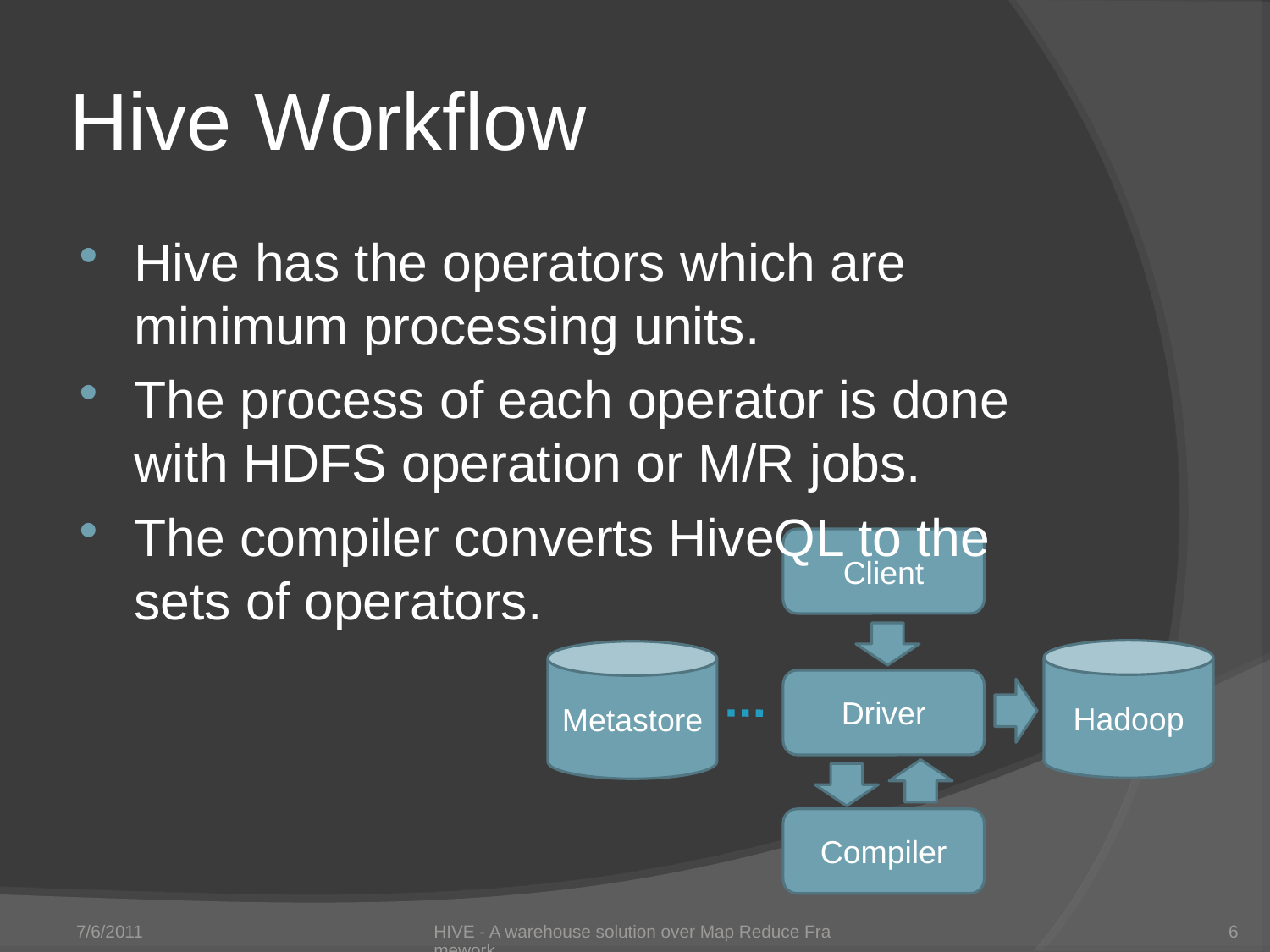

# Hive Workflow
Hive has the operators which are minimum processing units.
The process of each operator is done with HDFS operation or M/R jobs.
The compiler converts HiveQL to the sets of operators.

Client

Hadoop
Metastore
Driver

Compiler
7/6/2011
HIVE - A warehouse solution over Map Reduce Framework
6